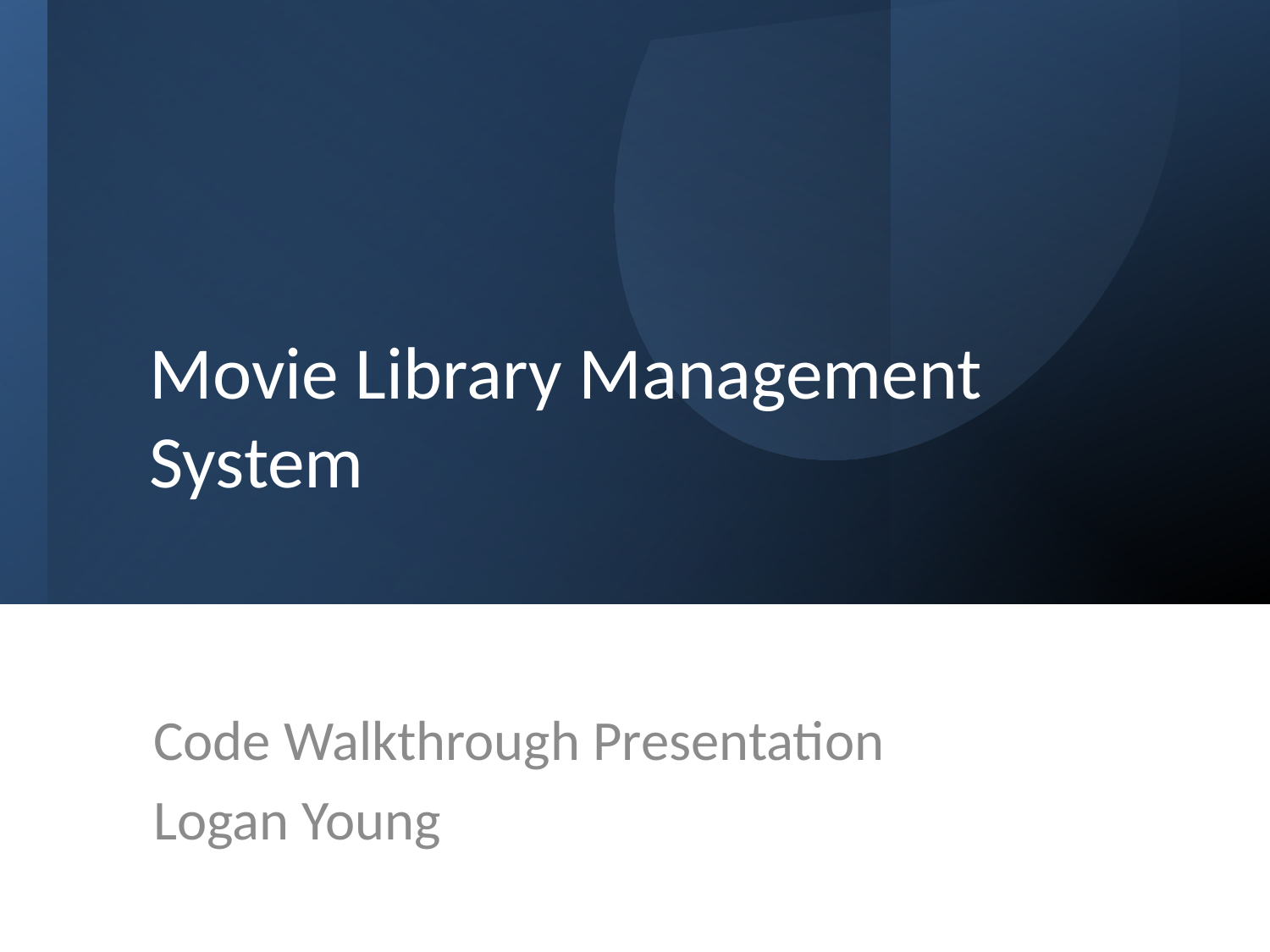

# Movie Library Management System
Code Walkthrough Presentation
Logan Young